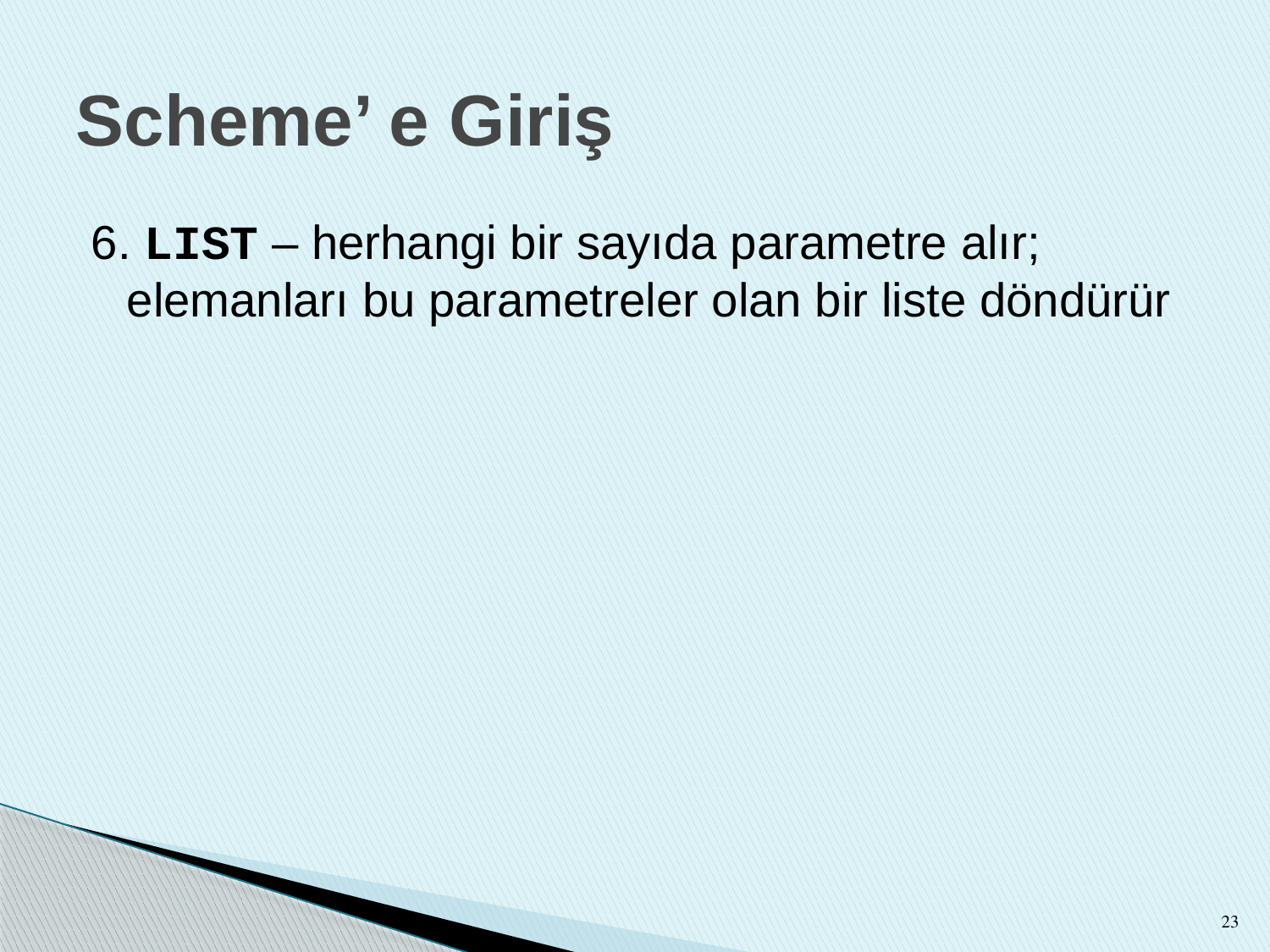

# Scheme’ e Giriş
6. LIST – herhangi bir sayıda parametre alır; elemanları bu parametreler olan bir liste döndürür

23